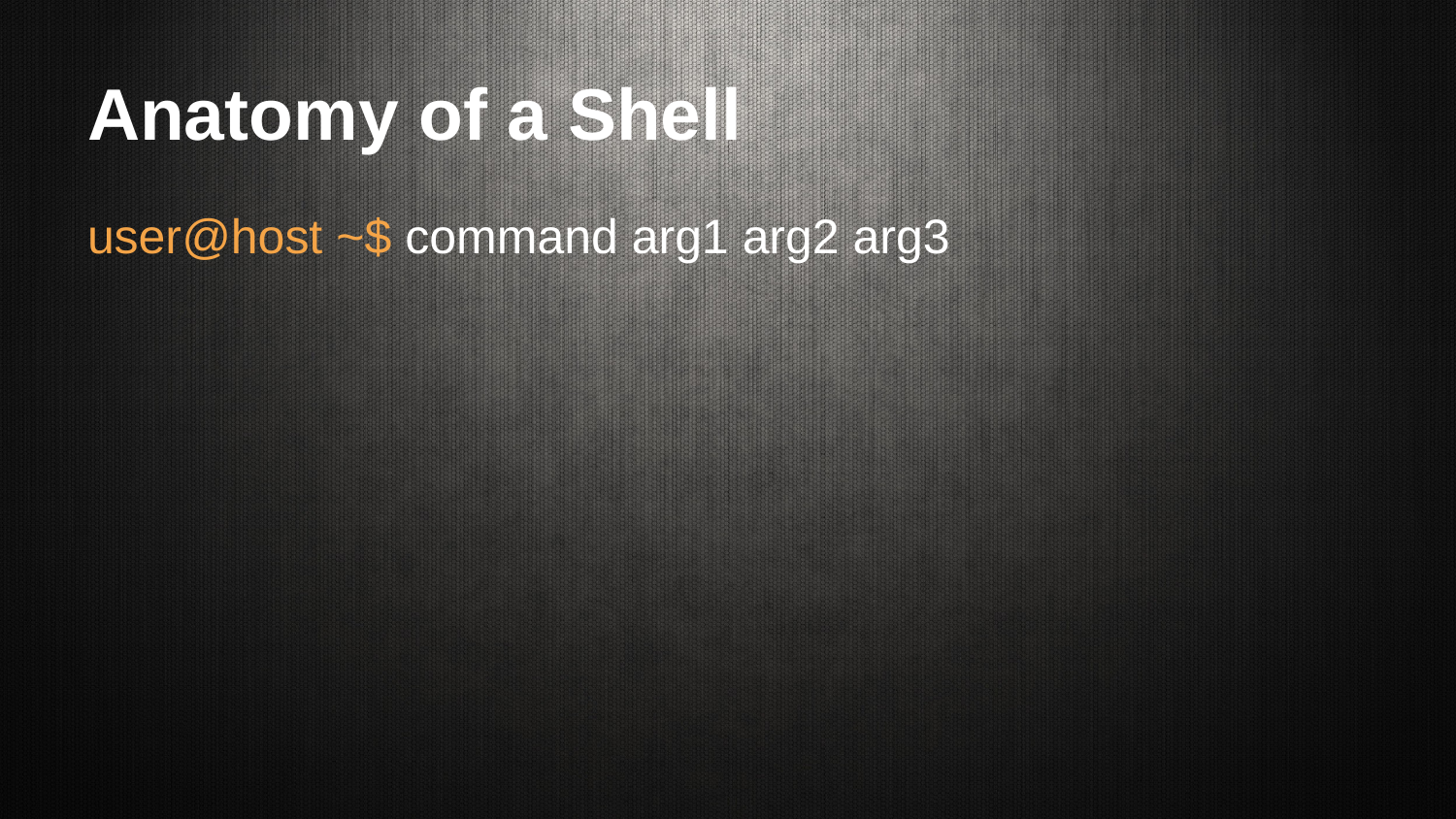

# Anatomy of a Shell
user@host ~$ command arg1 arg2 arg3